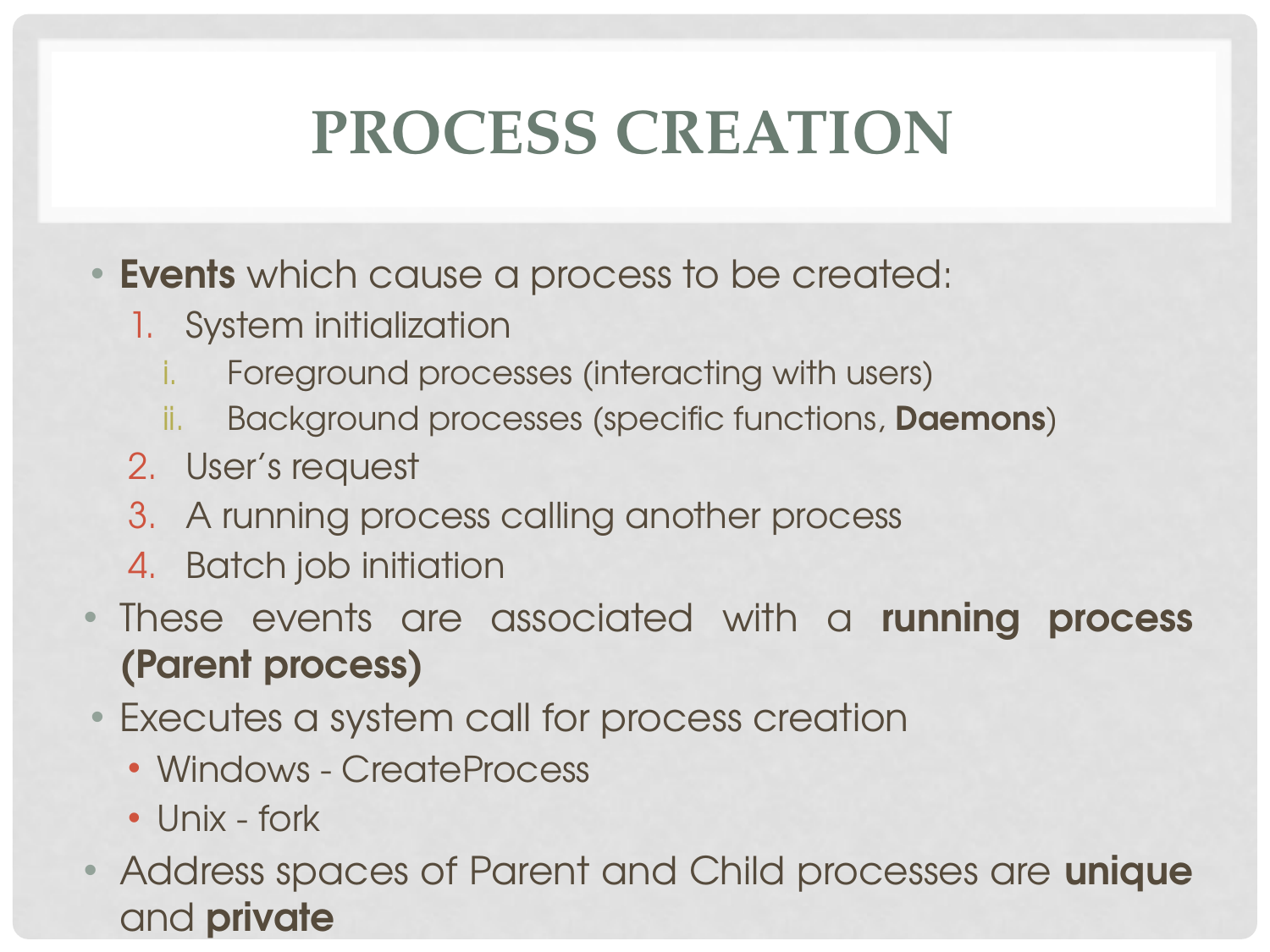

# process creation
Events which cause a process to be created:
System initialization
Foreground processes (interacting with users)
Background processes (specific functions, Daemons)
User’s request
A running process calling another process
Batch job initiation
These events are associated with a running process (Parent process)
Executes a system call for process creation
Windows - CreateProcess
Unix - fork
Address spaces of Parent and Child processes are unique and private